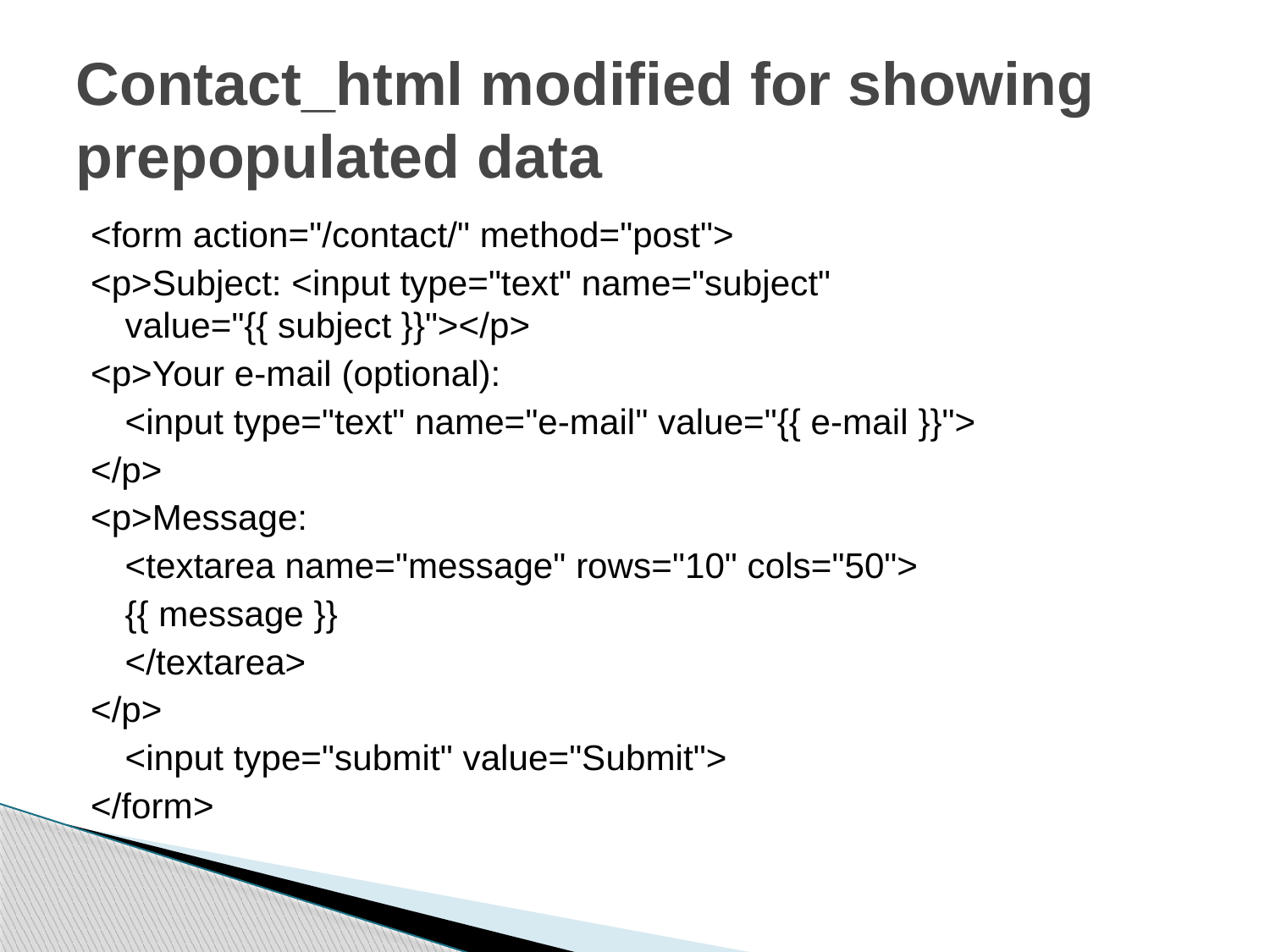

# Contact_html modified for showing prepopulated data
<form action="/contact/" method="post">
<p>Subject: <input type="text" name="subject" 				value="{{ subject }}"></p>
<p>Your e-mail (optional):
	<input type="text" name="e-mail" value="{{ e-mail }}">
</p>
<p>Message:
	<textarea name="message" rows="10" cols="50">
		{{ message }}
	</textarea>
</p>
	<input type="submit" value="Submit">
</form>